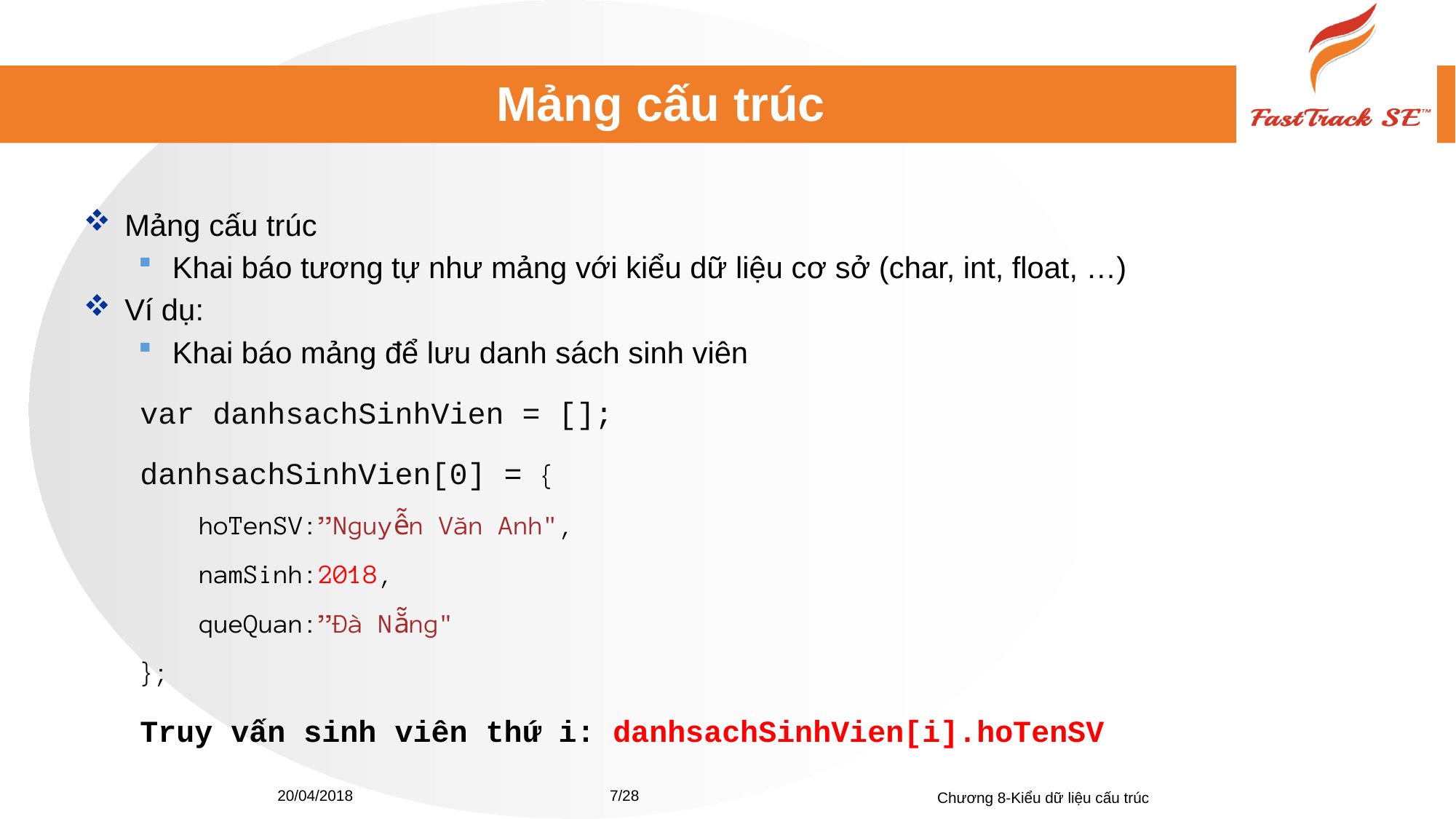

# Mảng cấu trúc
Mảng cấu trúc
Khai báo tương tự như mảng với kiểu dữ liệu cơ sở (char, int, float, …)
Ví dụ:
Khai báo mảng để lưu danh sách sinh viên
var danhsachSinhVien = [];
danhsachSinhVien[0] = {
    hoTenSV:”Nguyễn Văn Anh",
    namSinh:2018,
    queQuan:”Đà Nẵng"
};
Truy vấn sinh viên thứ i: danhsachSinhVien[i].hoTenSV
7/28
Chương 8-Kiểu dữ liệu cấu trúc
20/04/2018